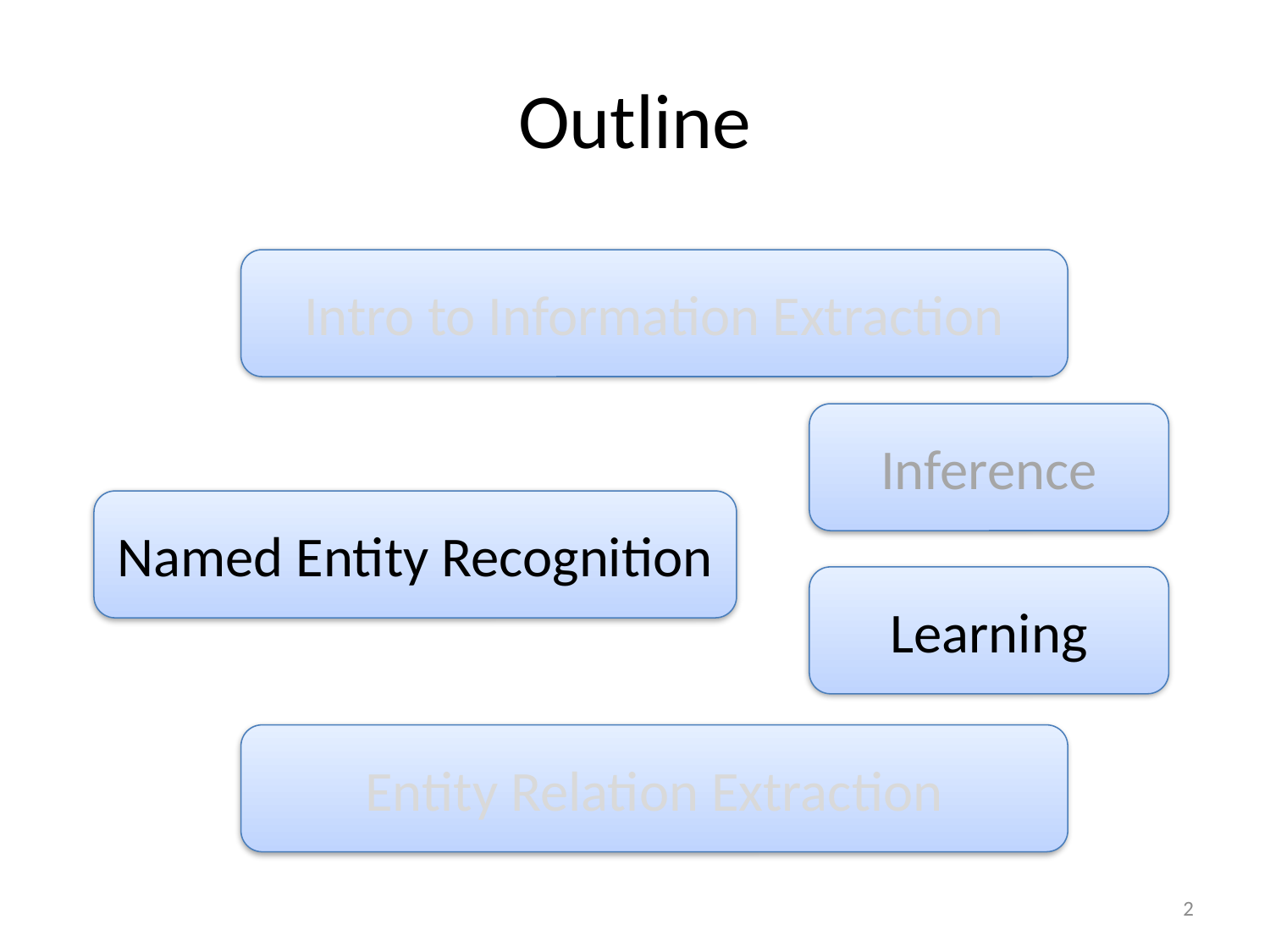

# Outline
Intro to Information Extraction
Inference
Named Entity Recognition
Learning
Entity Relation Extraction
2